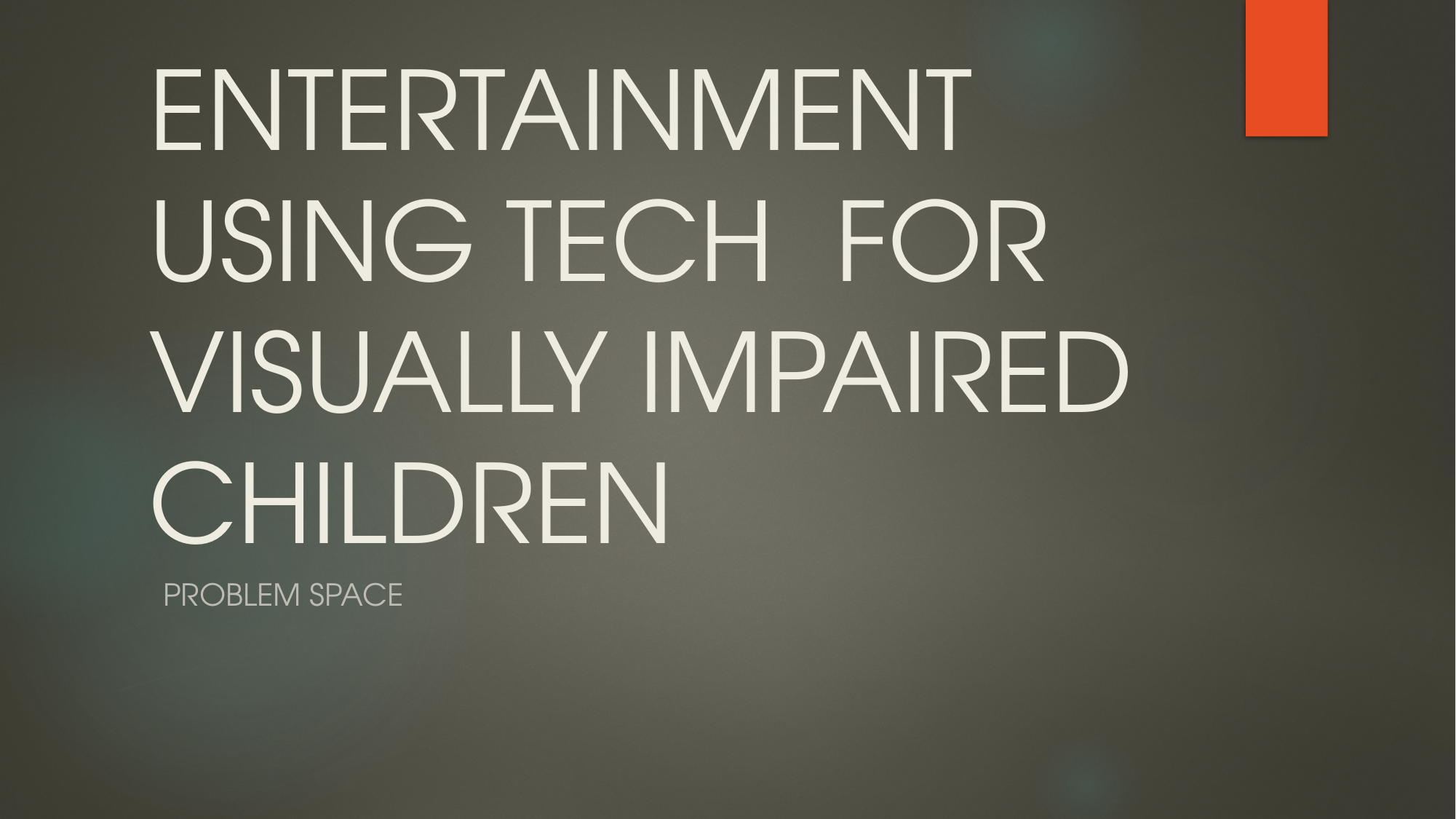

# ENTERTAINMENT USING TECH  FOR VISUALLY IMPAIRED CHILDREN
PROBLEM SPACE